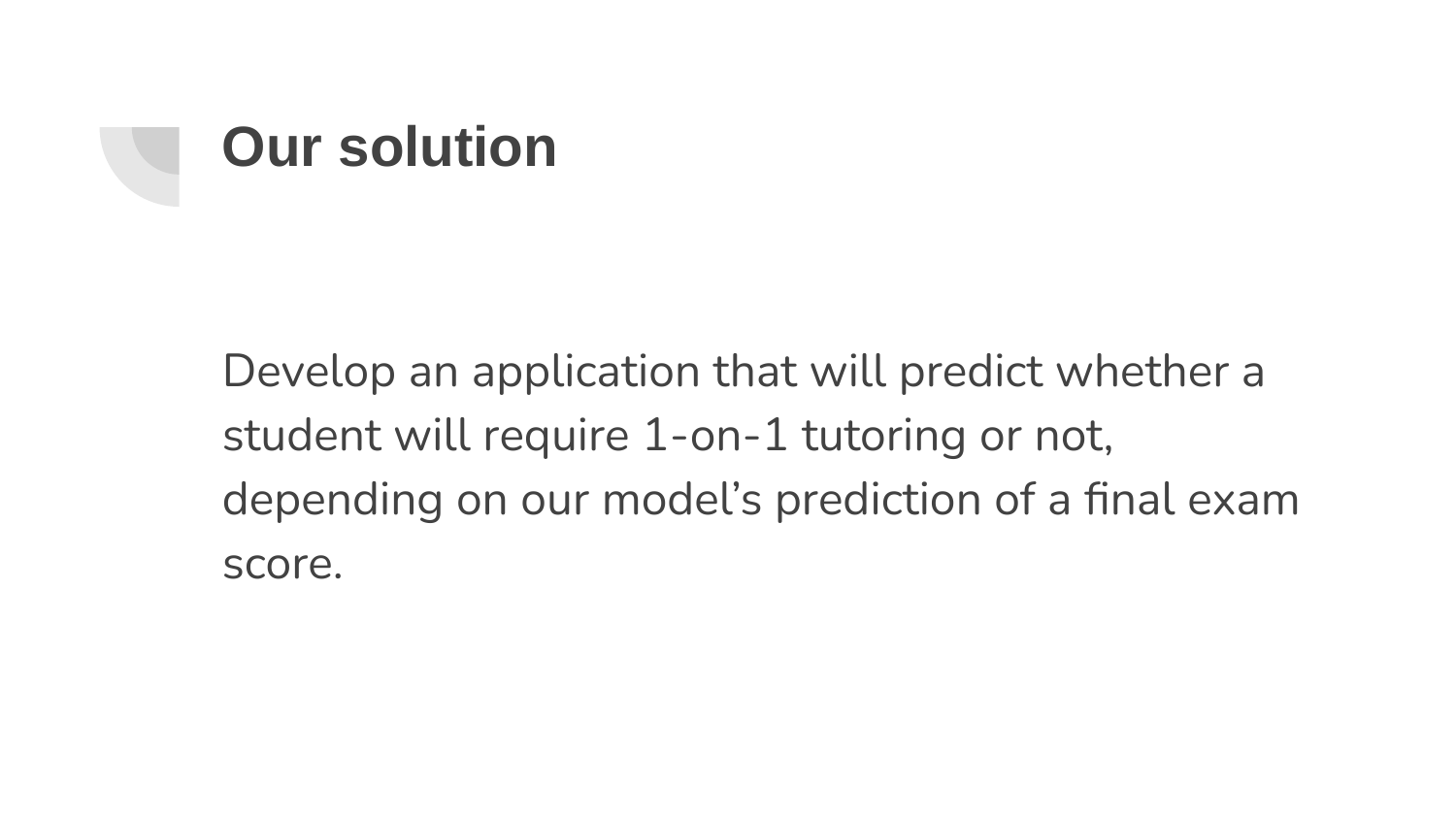

# Our solution
Develop an application that will predict whether a student will require 1-on-1 tutoring or not, depending on our model’s prediction of a final exam score.